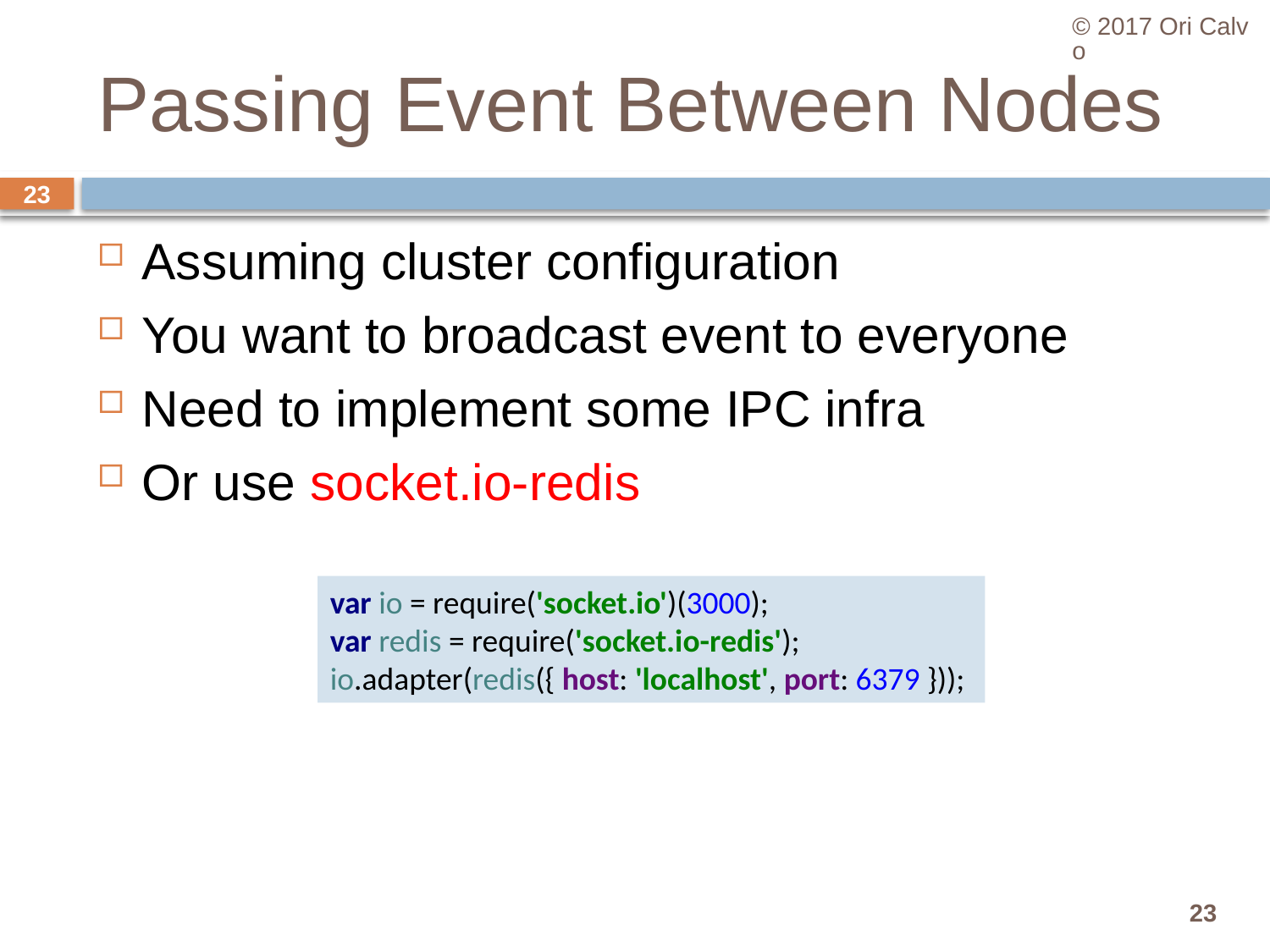

© 2017 Ori Calvo
# Passing Event Between Nodes
23
Assuming cluster configuration
You want to broadcast event to everyone
Need to implement some IPC infra
Or use socket.io-redis
var io = require('socket.io')(3000);
var redis = require('socket.io-redis');
io.adapter(redis({ host: 'localhost', port: 6379 }));